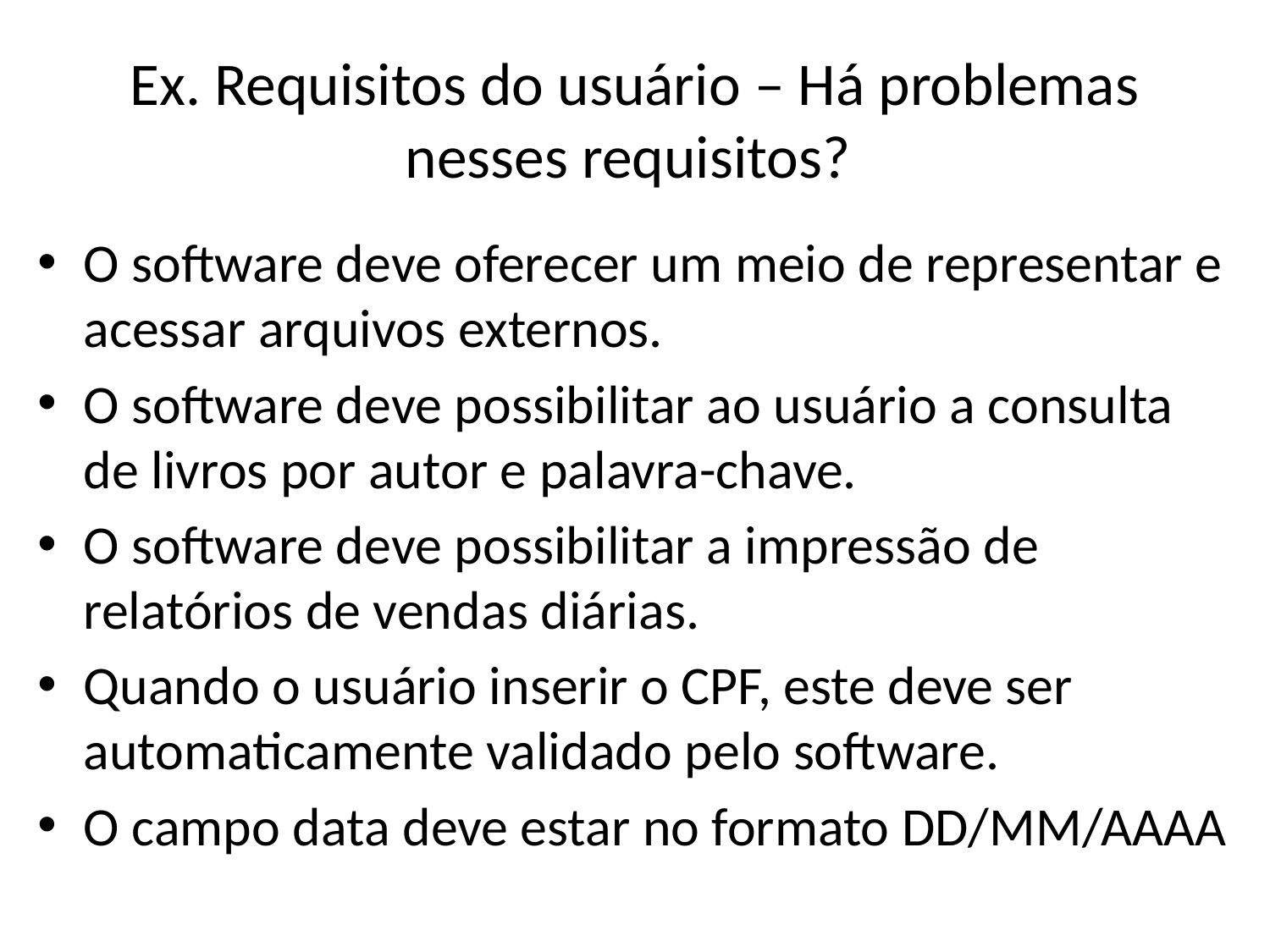

# Ex. Requisitos do usuário – Há problemas nesses requisitos?
O software deve oferecer um meio de representar e acessar arquivos externos.
O software deve possibilitar ao usuário a consulta de livros por autor e palavra-chave.
O software deve possibilitar a impressão de relatórios de vendas diárias.
Quando o usuário inserir o CPF, este deve ser automaticamente validado pelo software.
O campo data deve estar no formato DD/MM/AAAA